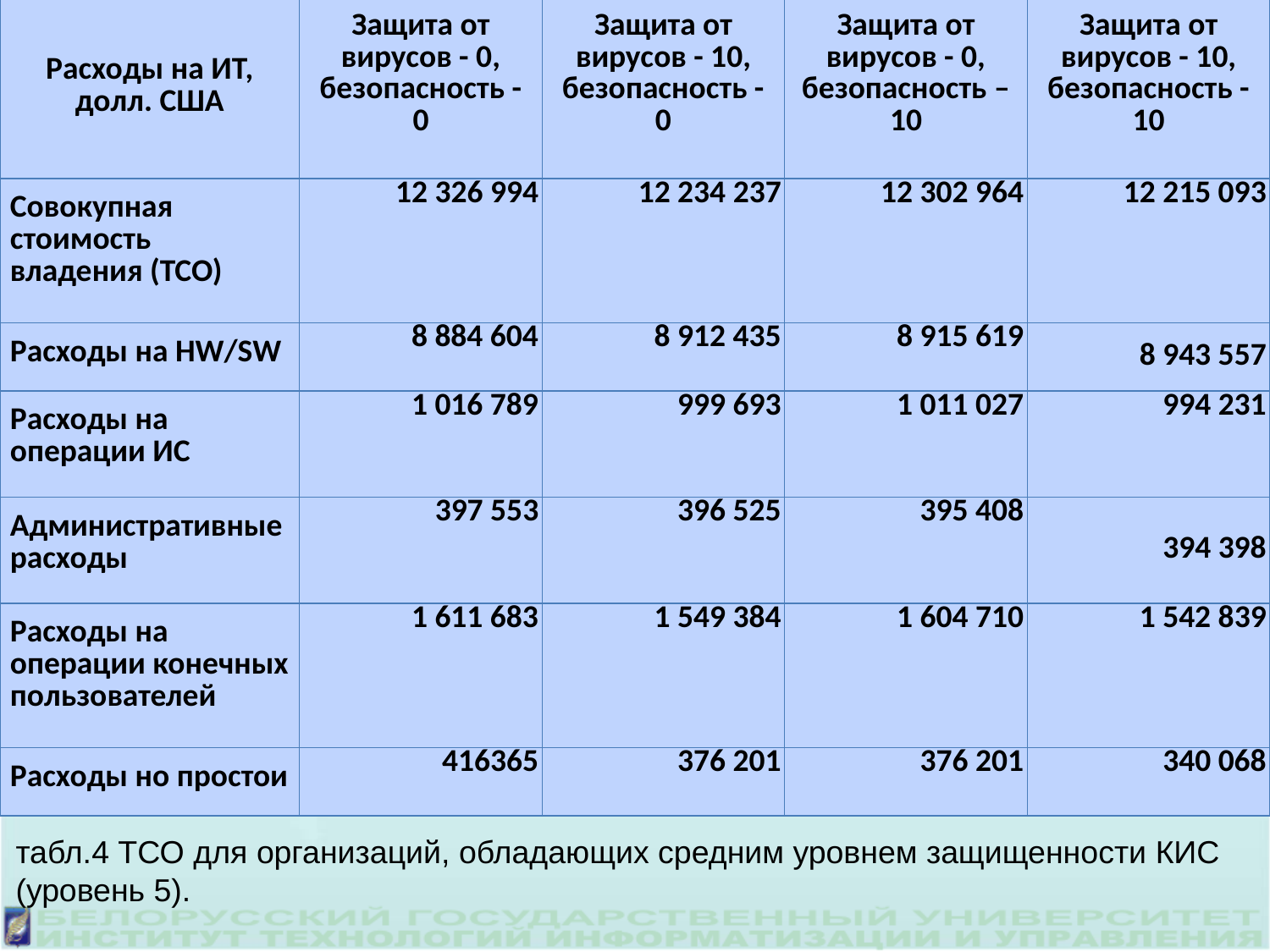

| Расходы на ИТ, долл. США | Защита от вирусов - 0, безопасность - 0 | Защита от вирусов - 10, безопасность - 0 | Защита от вирусов - 0, безопасность – 10 | Защита от вирусов - 10, безопасность - 10 |
| --- | --- | --- | --- | --- |
| Совокупная стоимость владения (ТСО) | 12 326 994 | 12 234 237 | 12 302 964 | 12 215 093 |
| Расходы на HW/SW | 8 884 604 | 8 912 435 | 8 915 619 | 8 943 557 |
| Расходы на операции ИС | 1 016 789 | 999 693 | 1 011 027 | 994 231 |
| Административные расходы | 397 553 | 396 525 | 395 408 | 394 398 |
| Расходы на операции конечных пользователей | 1 611 683 | 1 549 384 | 1 604 710 | 1 542 839 |
| Расходы но простои | 416365 | 376 201 | 376 201 | 340 068 |

табл.4 ТСО для организаций, обладающих средним уровнем защищенности КИС (уровень 5).